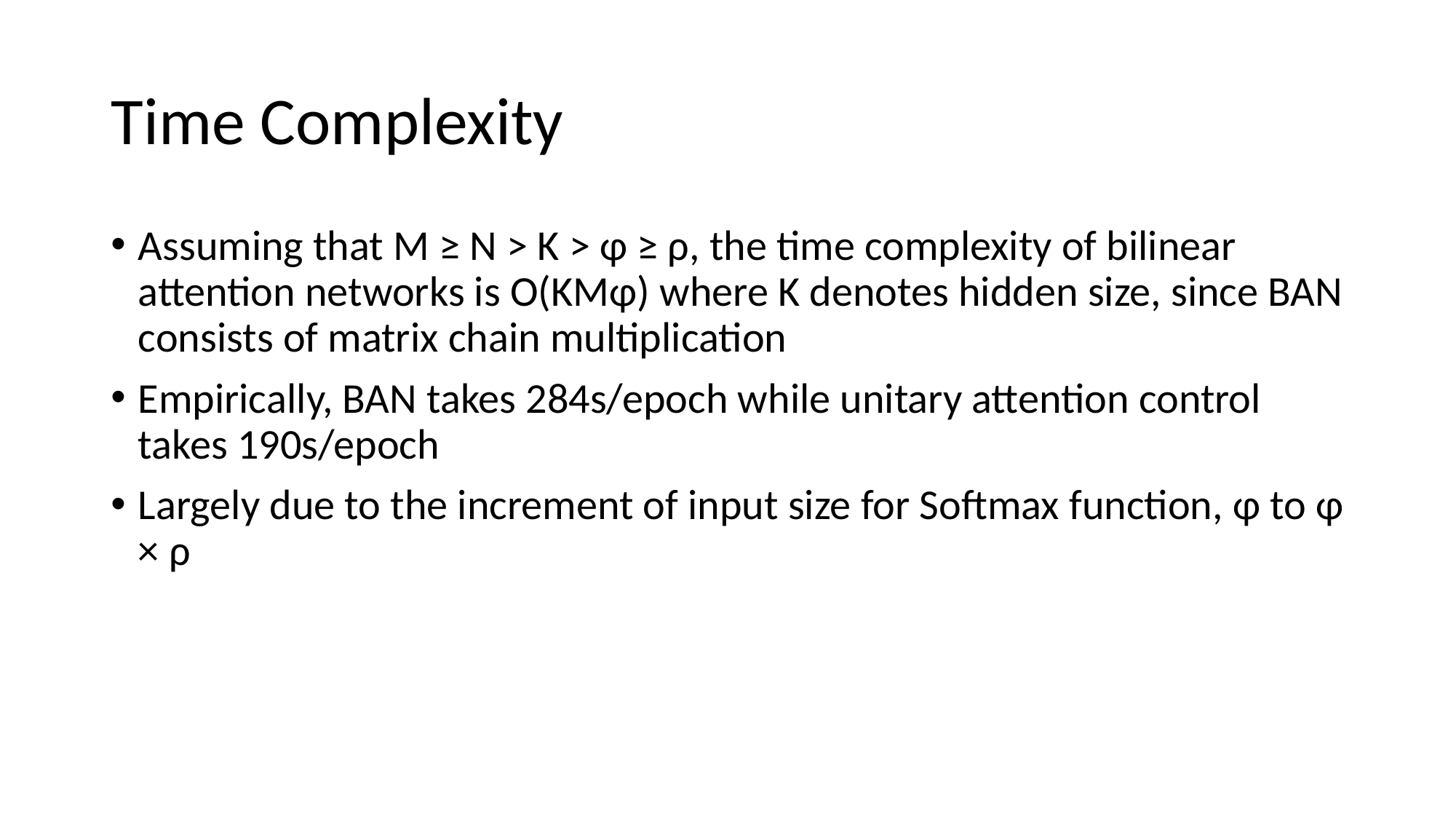

# Time Complexity
Assuming that M ≥ N > K > φ ≥ ρ, the time complexity of bilinear attention networks is O(KMφ) where K denotes hidden size, since BAN consists of matrix chain multiplication
Empirically, BAN takes 284s/epoch while unitary attention control takes 190s/epoch
Largely due to the increment of input size for Softmax function, φ to φ × ρ